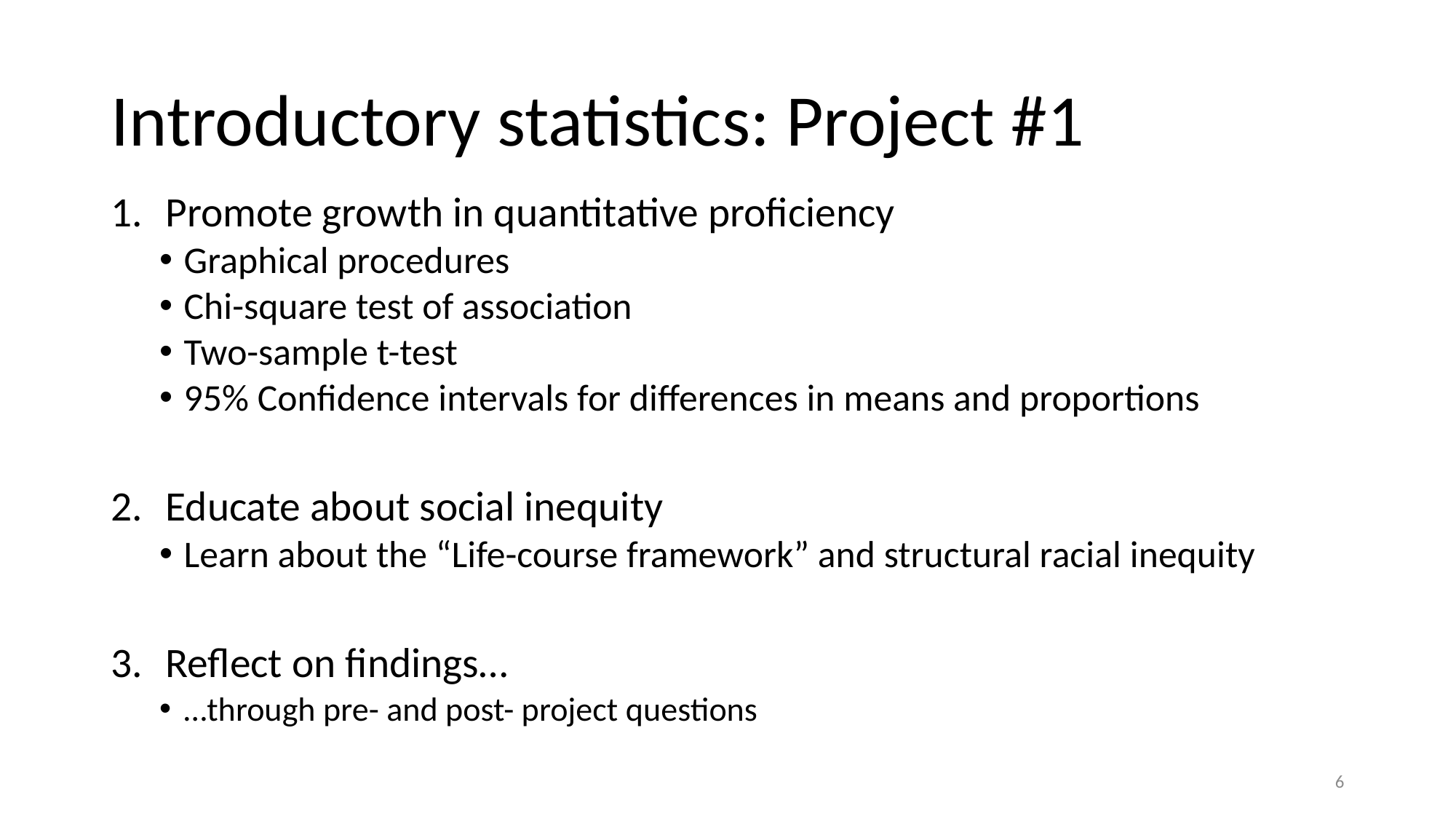

# Introductory statistics: Project #1
Promote growth in quantitative proficiency
Graphical procedures
Chi-square test of association
Two-sample t-test
95% Confidence intervals for differences in means and proportions

Educate about social inequity
Learn about the “Life-course framework” and structural racial inequity

Reflect on findings…
…through pre- and post- project questions

6